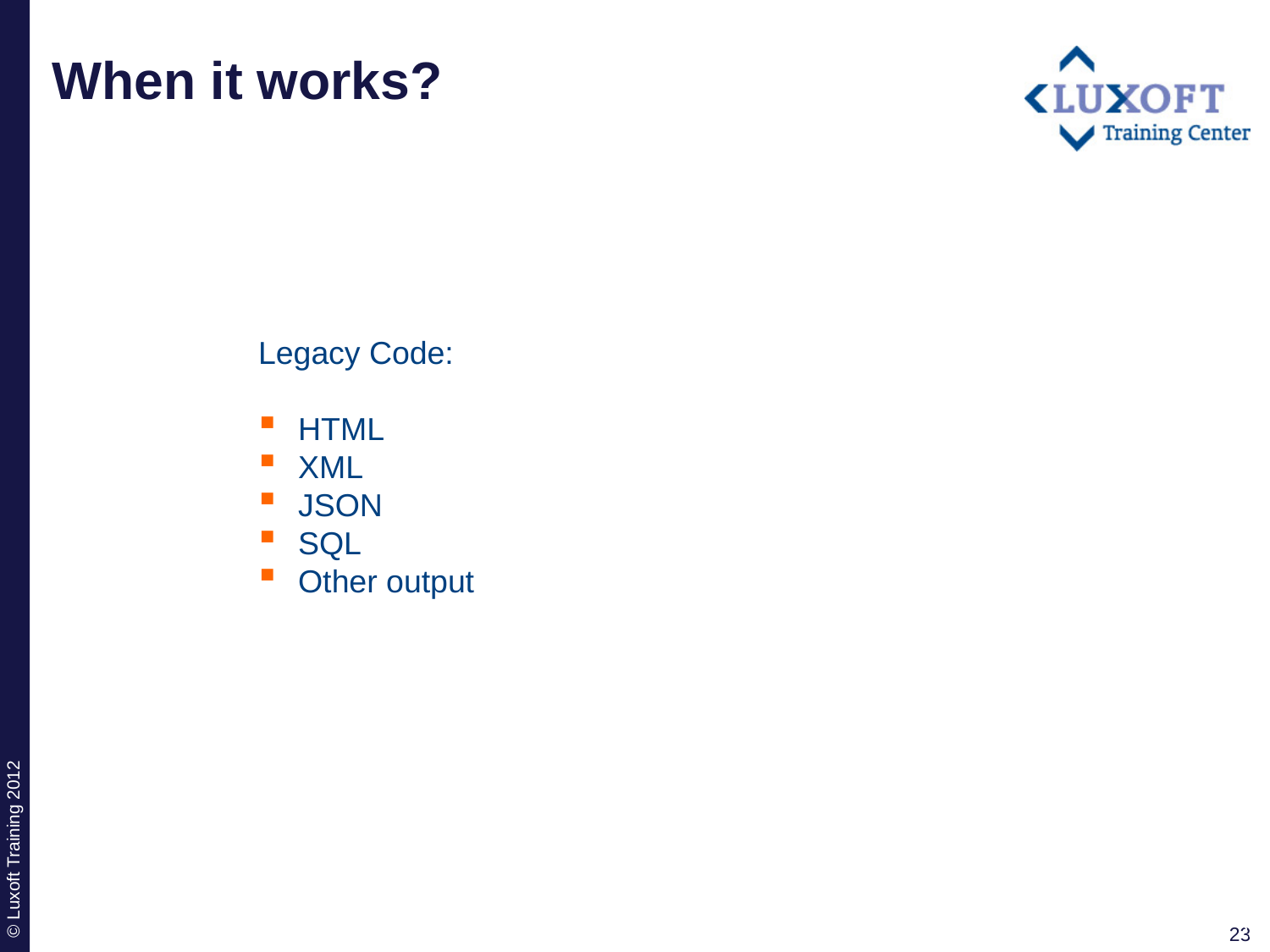

# When it works?
Legacy Code:

HTML
XML
JSON
SQL
Other output